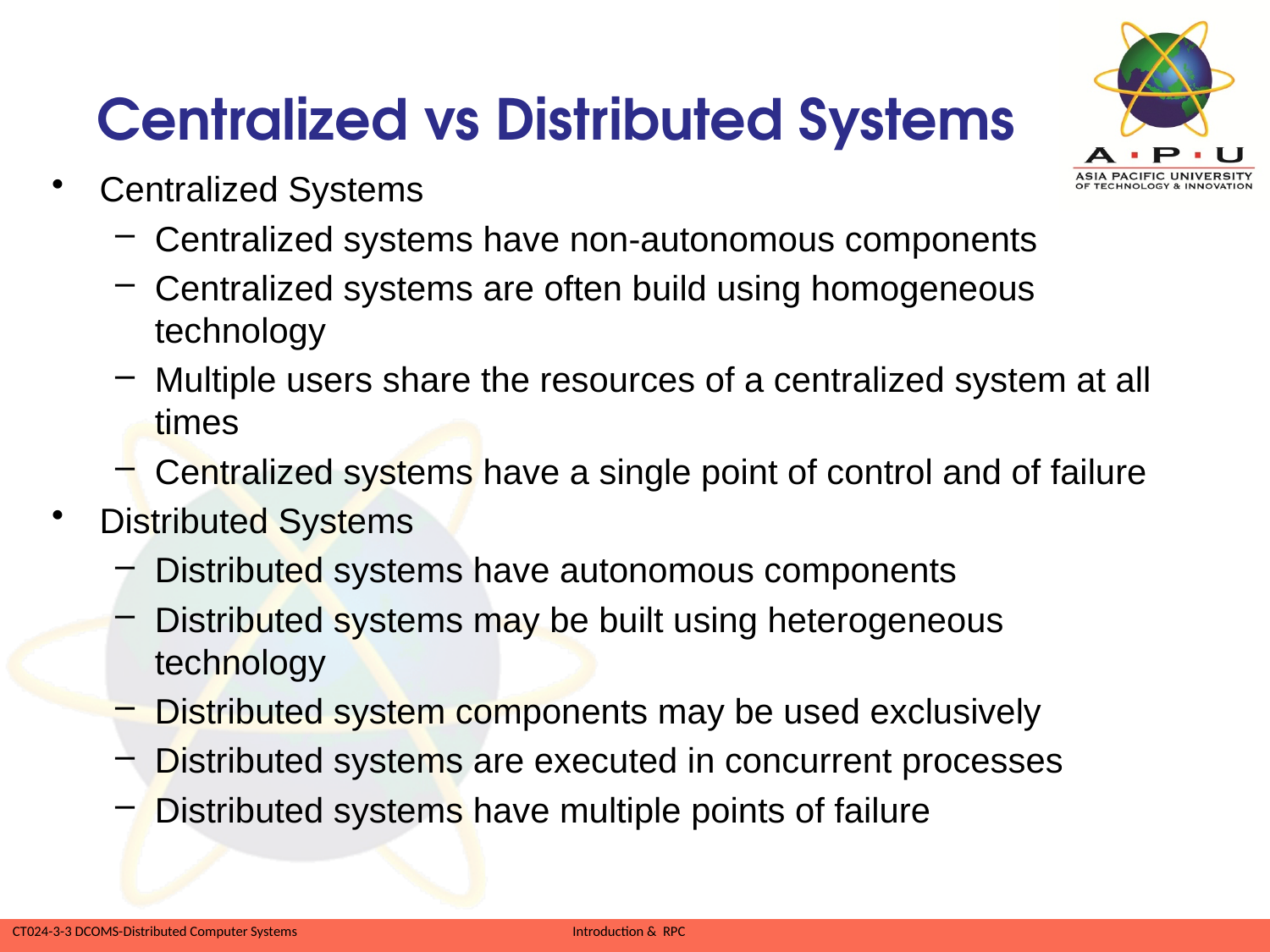

# Centralized vs Distributed Systems
Centralized Systems
Centralized systems have non-autonomous components
Centralized systems are often build using homogeneous technology
Multiple users share the resources of a centralized system at all times
Centralized systems have a single point of control and of failure
Distributed Systems
Distributed systems have autonomous components
Distributed systems may be built using heterogeneous technology
Distributed system components may be used exclusively
Distributed systems are executed in concurrent processes
Distributed systems have multiple points of failure